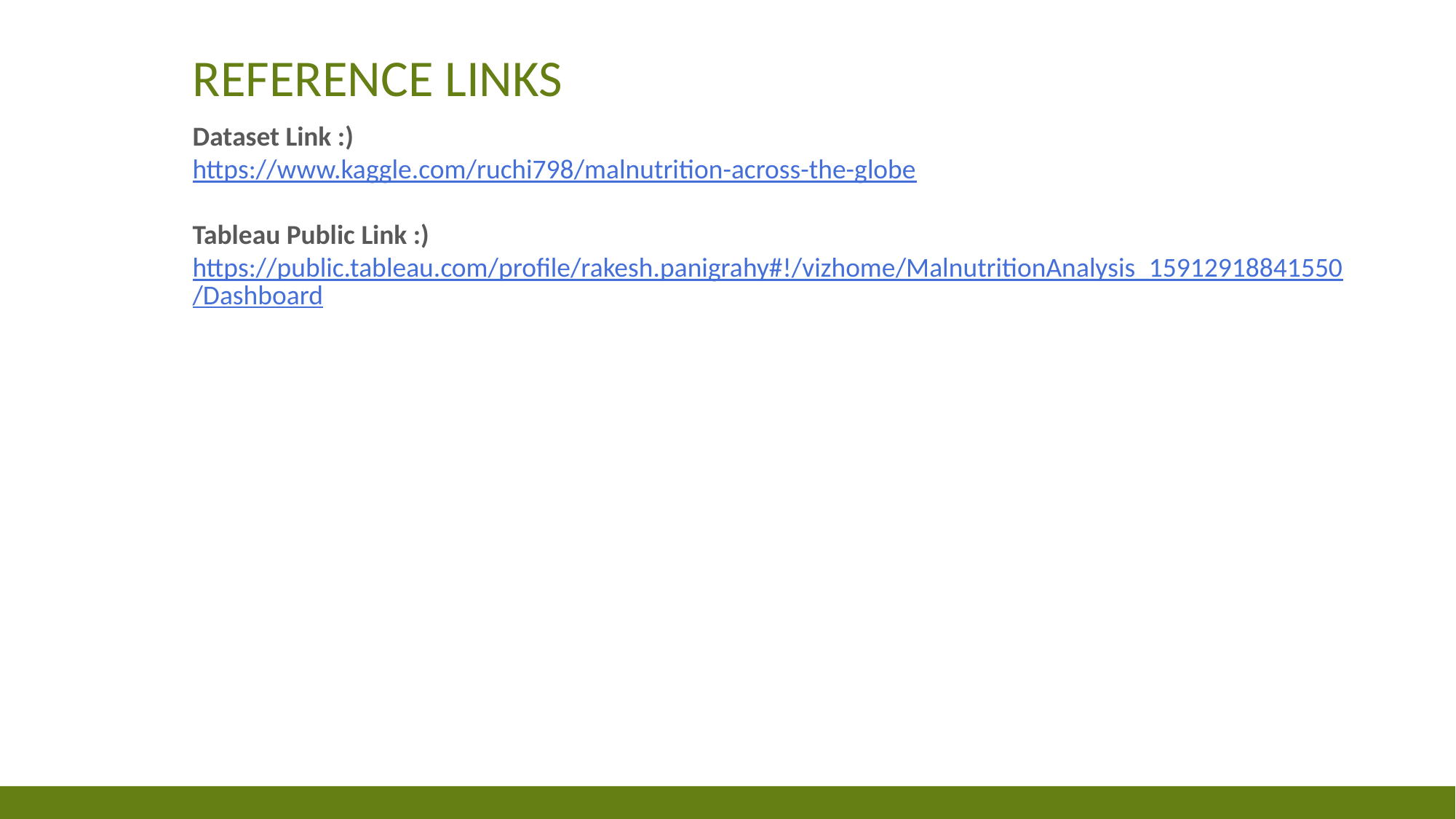

# Reference links
Dataset Link :)
https://www.kaggle.com/ruchi798/malnutrition-across-the-globe

Tableau Public Link :)
https://public.tableau.com/profile/rakesh.panigrahy#!/vizhome/MalnutritionAnalysis_15912918841550/Dashboard